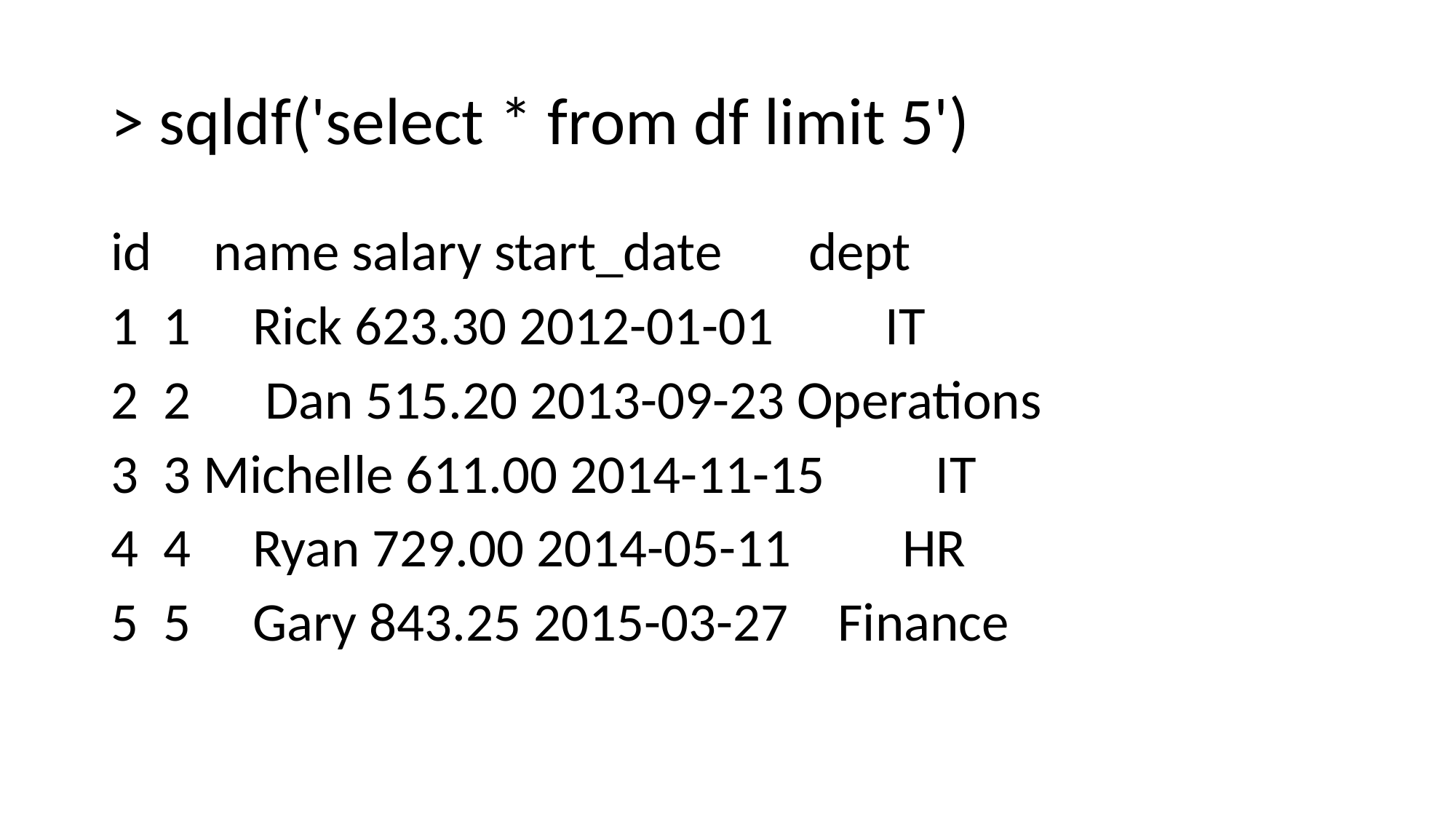

# > sqldf('select * from df limit 5')
id     name salary start_date       dept
1  1     Rick 623.30 2012-01-01         IT
2  2      Dan 515.20 2013-09-23 Operations
3  3 Michelle 611.00 2014-11-15         IT
4  4     Ryan 729.00 2014-05-11         HR
5  5     Gary 843.25 2015-03-27    Finance